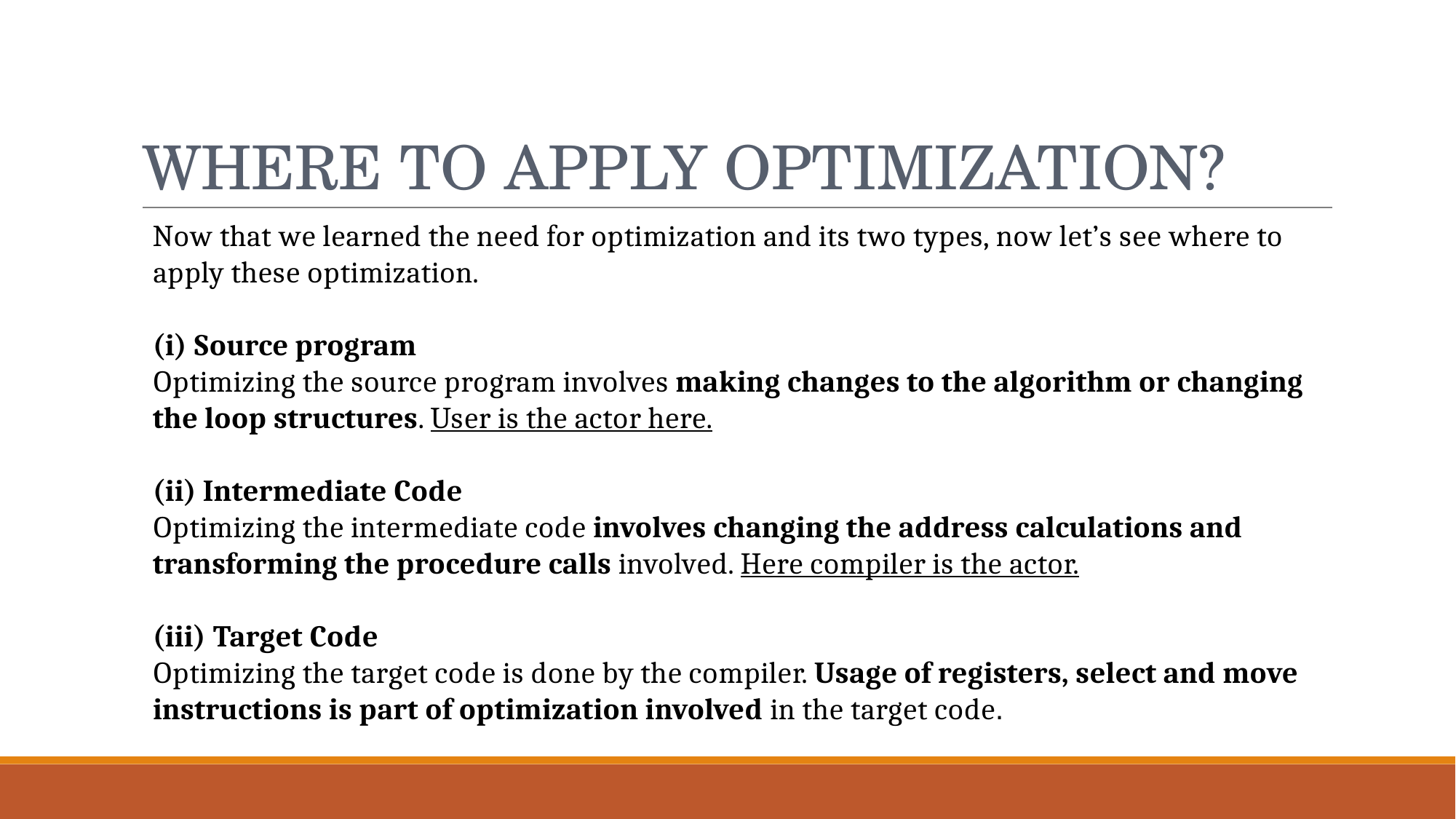

Where to apply Optimization?
Now that we learned the need for optimization and its two types, now let’s see where to apply these optimization.

(i) Source program
Optimizing the source program involves making changes to the algorithm or changing the loop structures. User is the actor here.

(ii) Intermediate Code
Optimizing the intermediate code involves changing the address calculations and transforming the procedure calls involved. Here compiler is the actor.

(iii) Target Code
Optimizing the target code is done by the compiler. Usage of registers, select and move instructions is part of optimization involved in the target code.